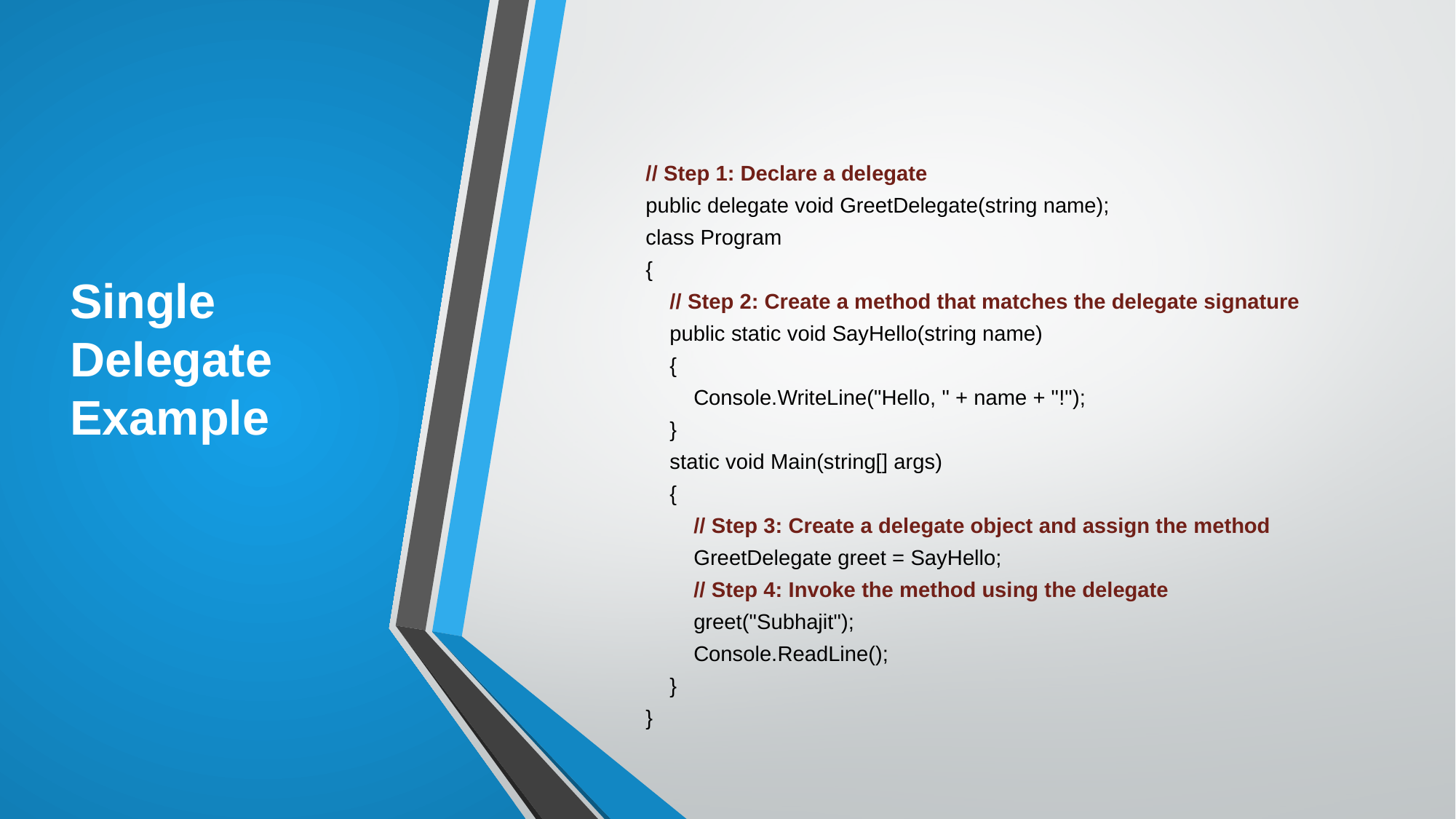

# Single Delegate Example

    // Step 1: Declare a delegate
    public delegate void GreetDelegate(string name);
    class Program
    {
        // Step 2: Create a method that matches the delegate signature
        public static void SayHello(string name)
        {
            Console.WriteLine("Hello, " + name + "!");
        }
        static void Main(string[] args)
        {
            // Step 3: Create a delegate object and assign the method
            GreetDelegate greet = SayHello;
            // Step 4: Invoke the method using the delegate
            greet("Subhajit");
            Console.ReadLine();
        }
    }